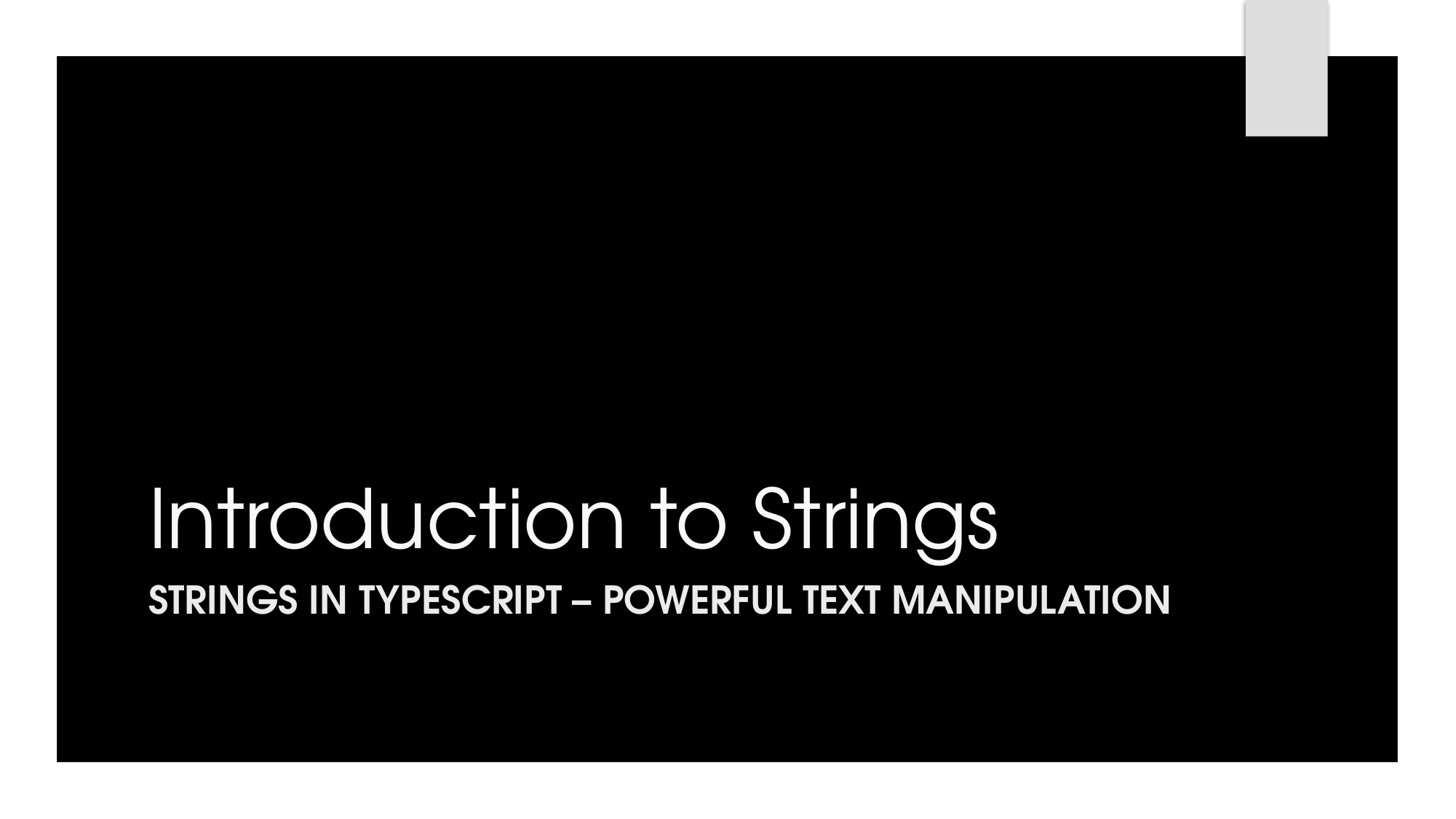

# Introduction to Strings
Strings in TypeScript – Powerful Text Manipulation